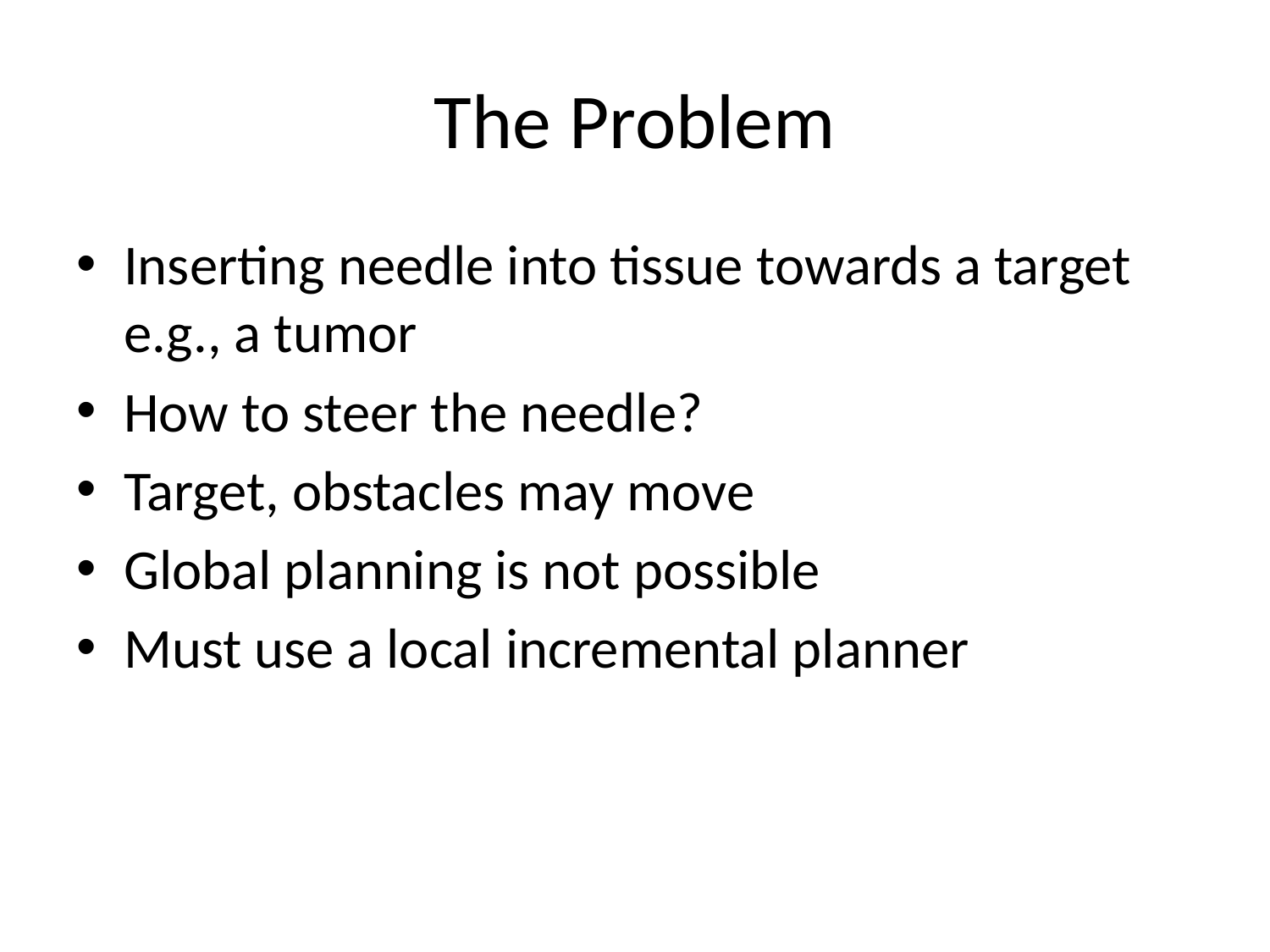

# The Problem
Inserting needle into tissue towards a target e.g., a tumor
How to steer the needle?
Target, obstacles may move
Global planning is not possible
Must use a local incremental planner